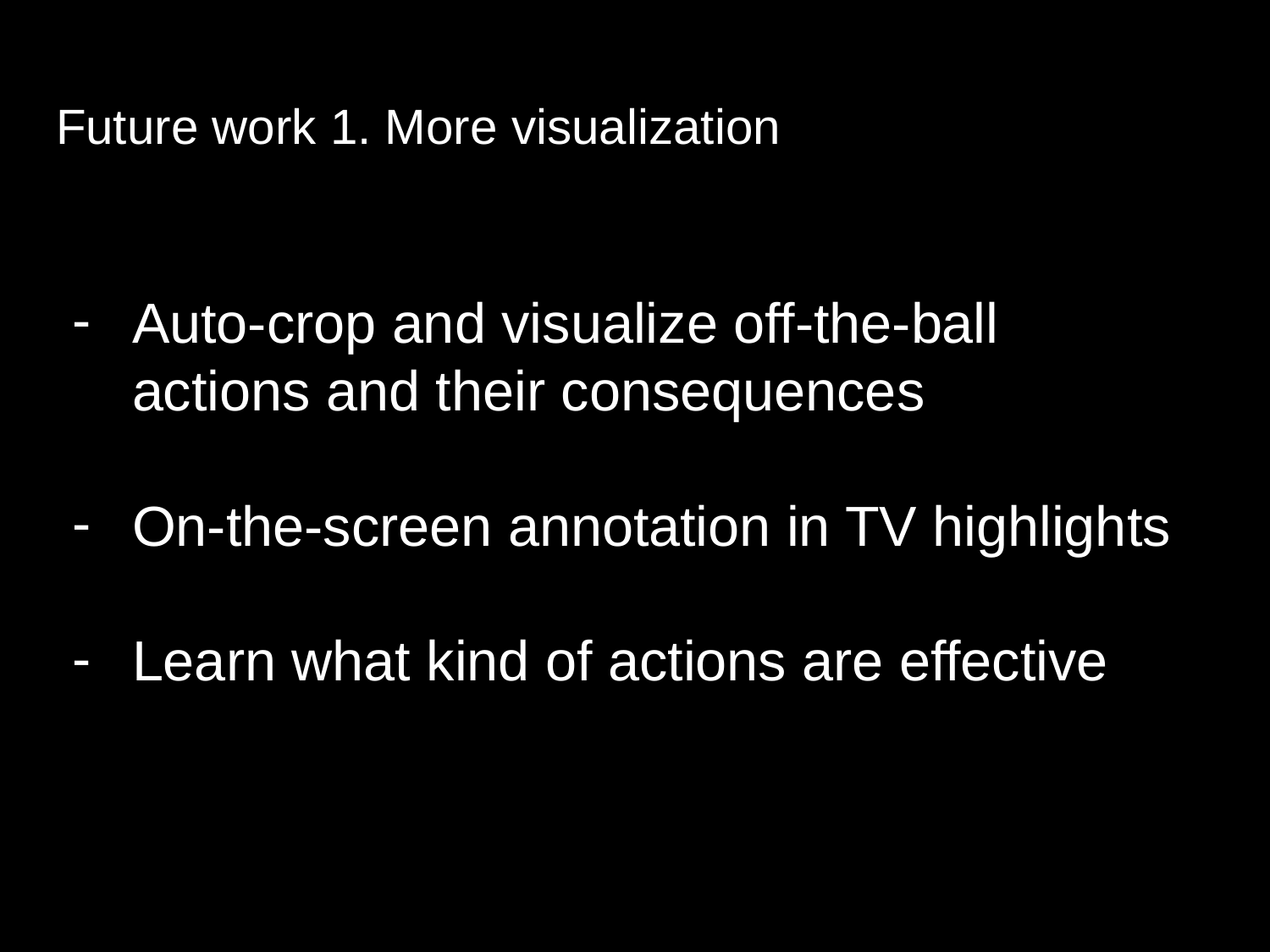

# Future work 1. More visualization

Auto-crop and visualize off-the-ball actions and their consequences

On-the-screen annotation in TV highlights

Learn what kind of actions are effective